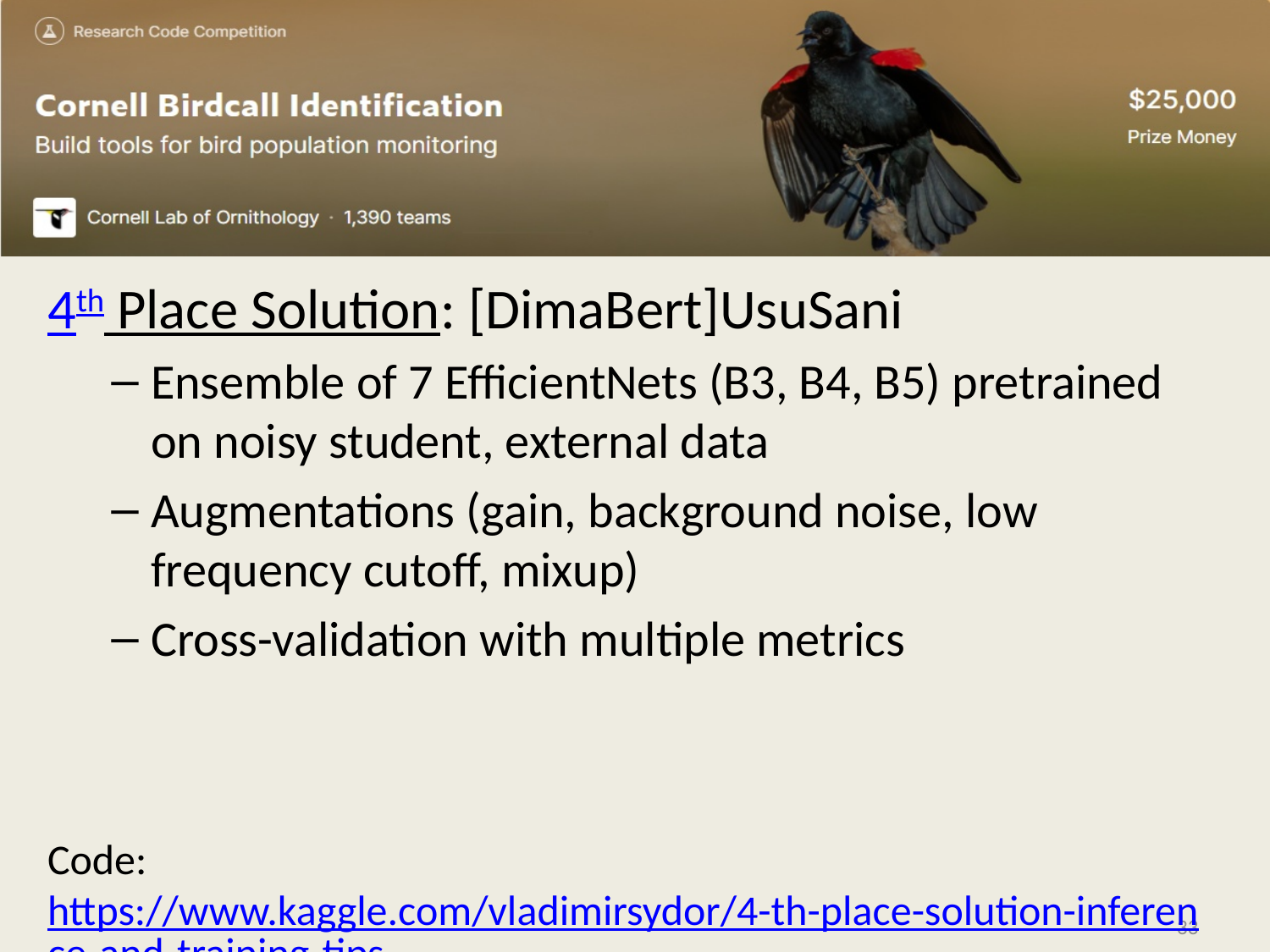

4th Place Solution: [DimaBert]UsuSani
Ensemble of 7 EfficientNets (B3, B4, B5) pretrained on noisy student, external data
Augmentations (gain, background noise, low frequency cutoff, mixup)
Cross-validation with multiple metrics

Code: https://www.kaggle.com/vladimirsydor/4-th-place-solution-inference-and-training-tips
33